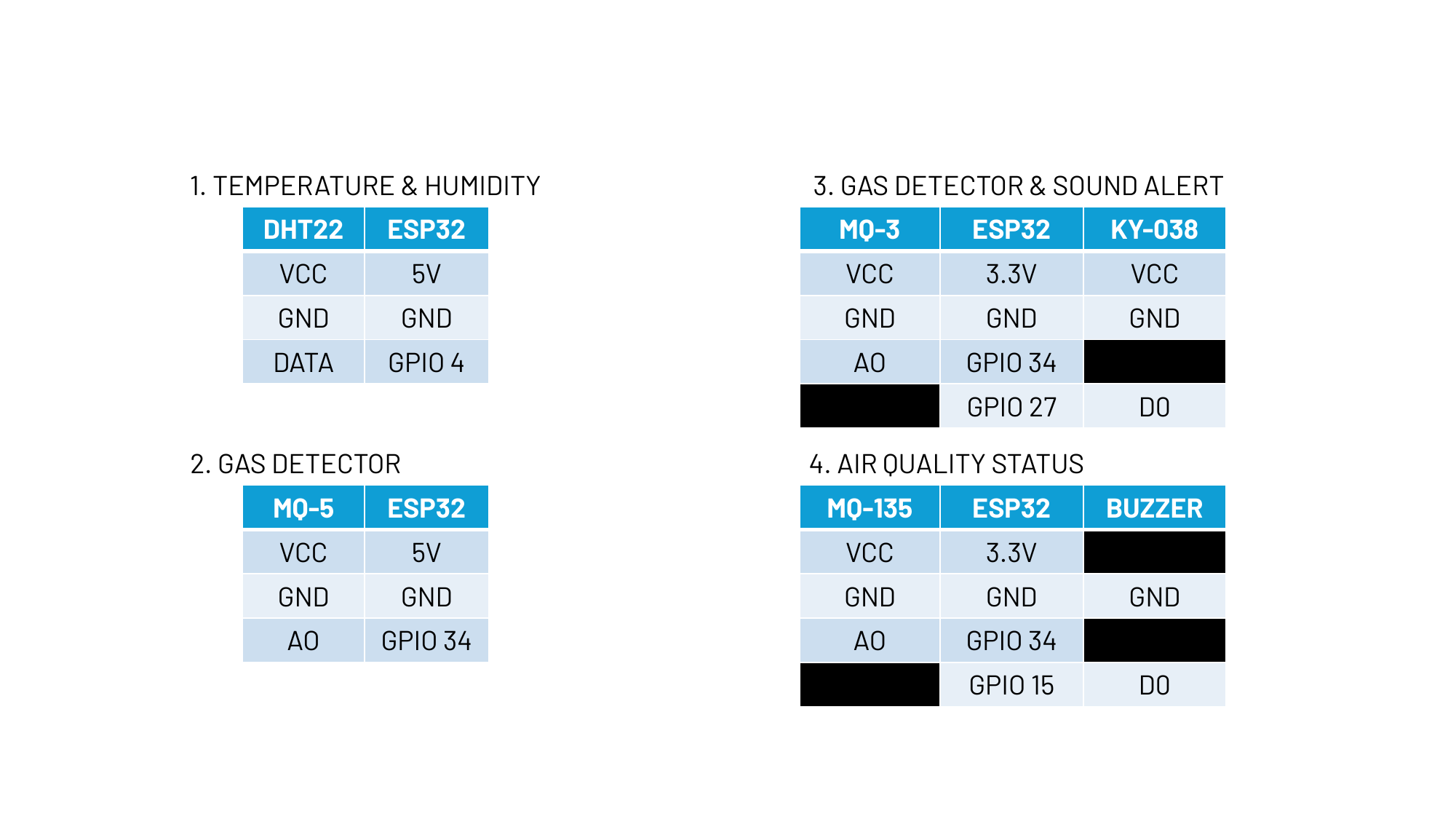

1. TEMPERATURE & HUMIDITY
3. GAS DETECTOR & SOUND ALERT
| DHT22 | ESP32 |
| --- | --- |
| VCC | 5V |
| GND | GND |
| DATA | GPIO 4 |
| MQ-3 | ESP32 | KY-038 |
| --- | --- | --- |
| VCC | 3.3V | VCC |
| GND | GND | GND |
| AO | GPIO 34 |  |
|  | GPIO 27 | D0 |
2. GAS DETECTOR
4. AIR QUALITY STATUS
| MQ-5 | ESP32 |
| --- | --- |
| VCC | 5V |
| GND | GND |
| AO | GPIO 34 |
| MQ-135 | ESP32 | BUZZER |
| --- | --- | --- |
| VCC | 3.3V |  |
| GND | GND | GND |
| AO | GPIO 34 |  |
|  | GPIO 15 | D0 |